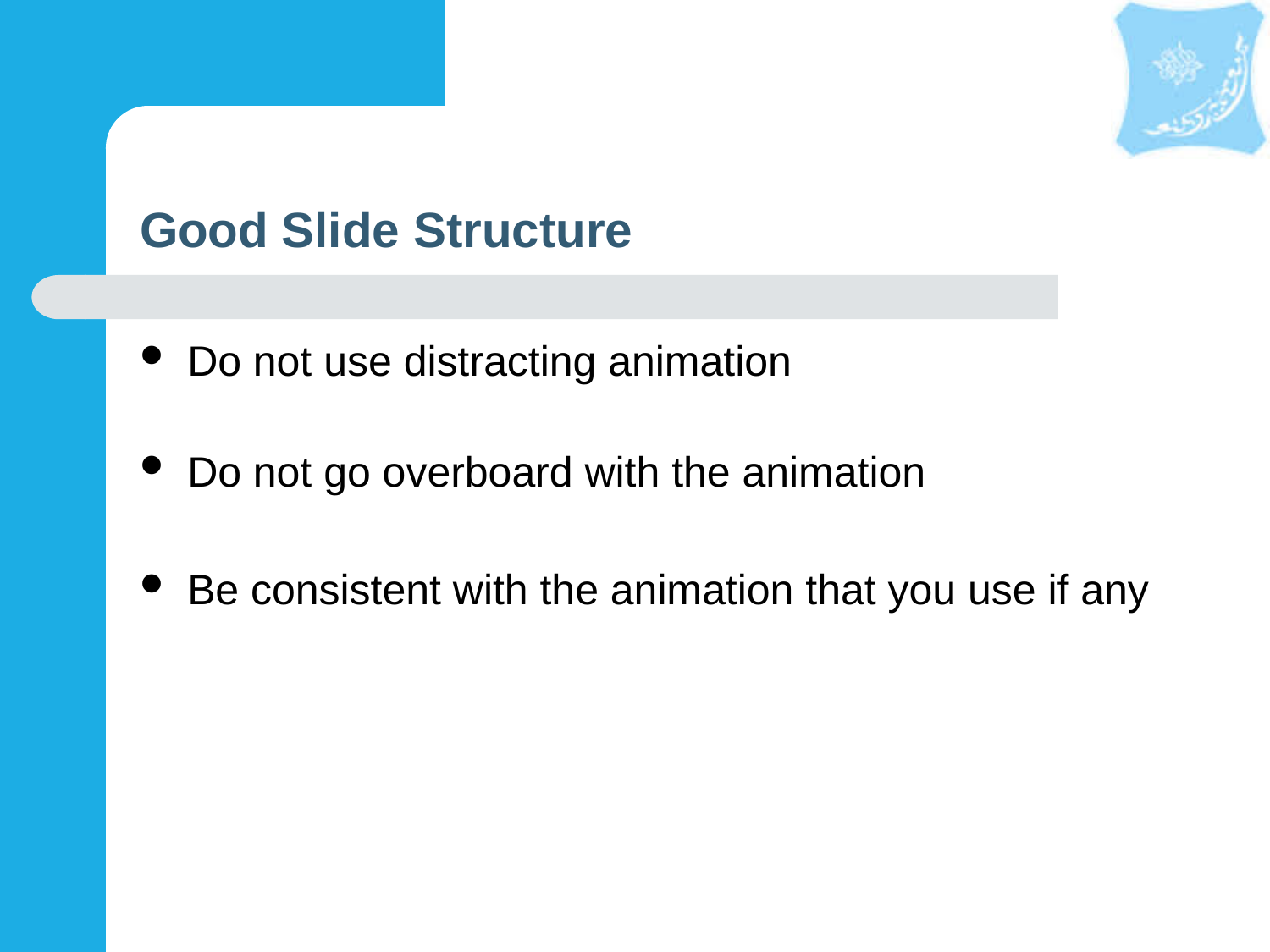

# Good Slide Structure
Do not use distracting animation
Do not go overboard with the animation

Be consistent with the animation that you use if any